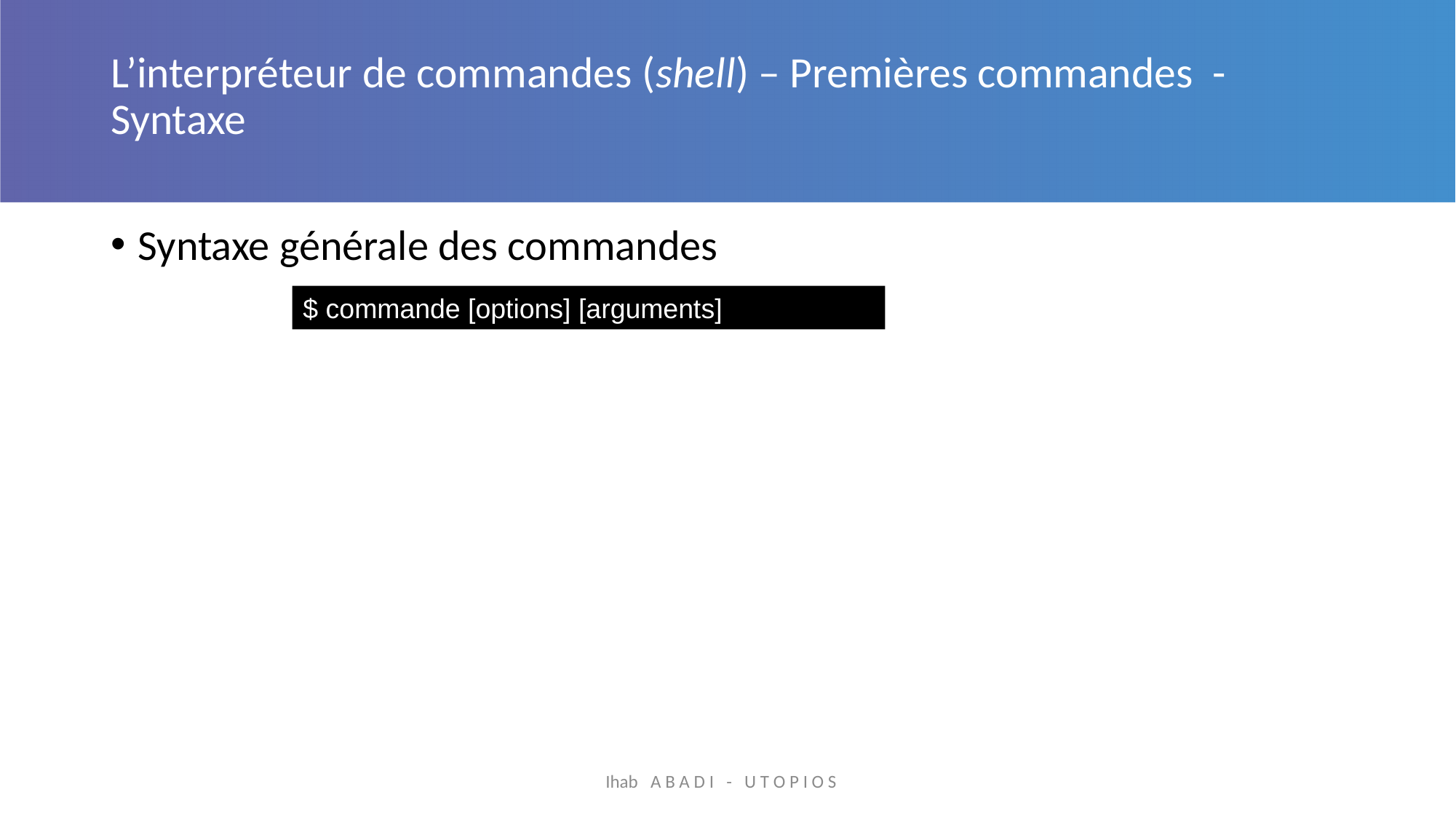

# L’interpréteur de commandes (shell) – Premières commandes  - Syntaxe
Syntaxe générale des commandes
$ commande [options] [arguments]
Ihab   A B A D I   -   U T O P I O S